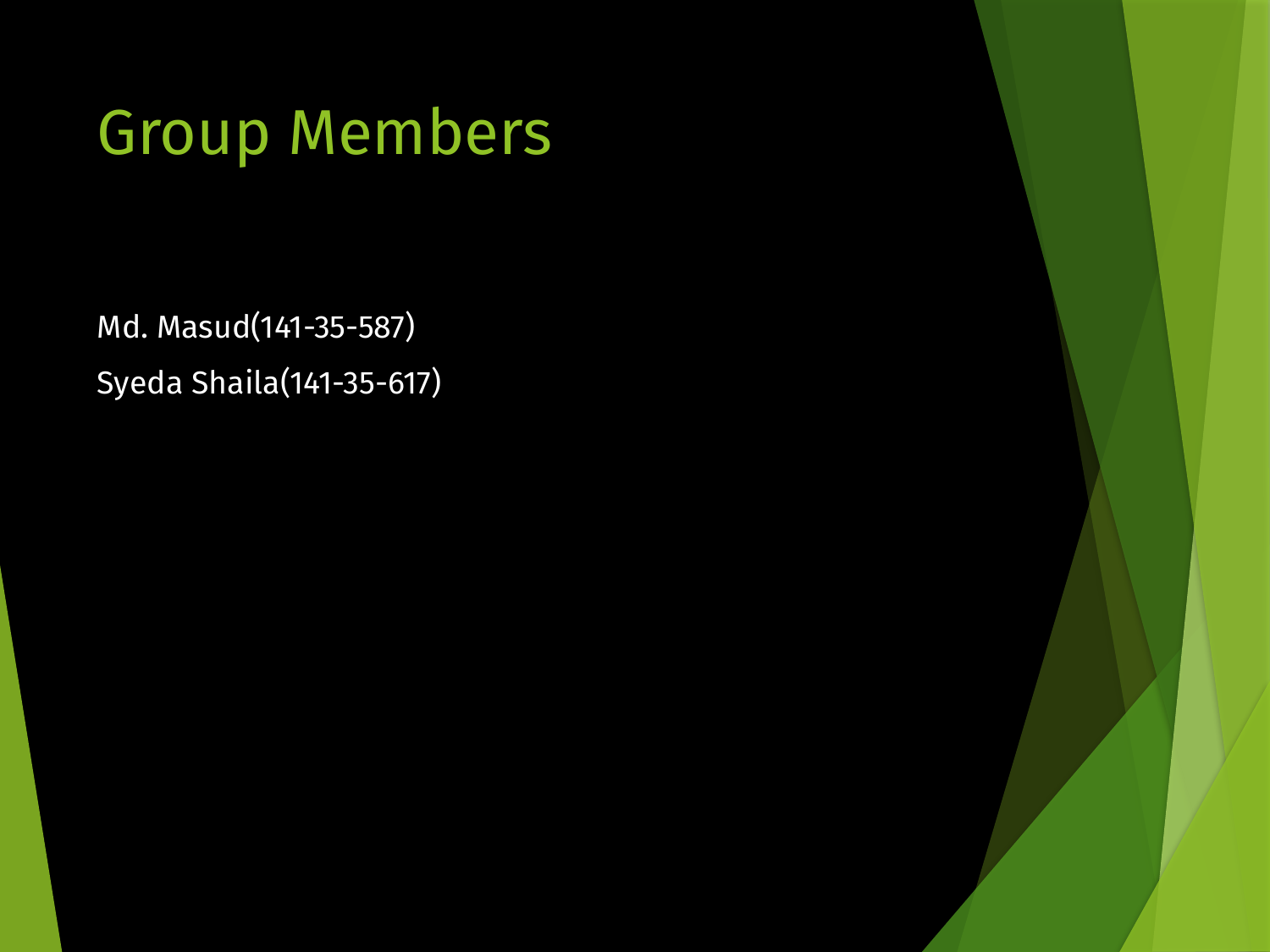

# Group Members
Md. Masud(141-35-587)
Syeda Shaila(141-35-617)